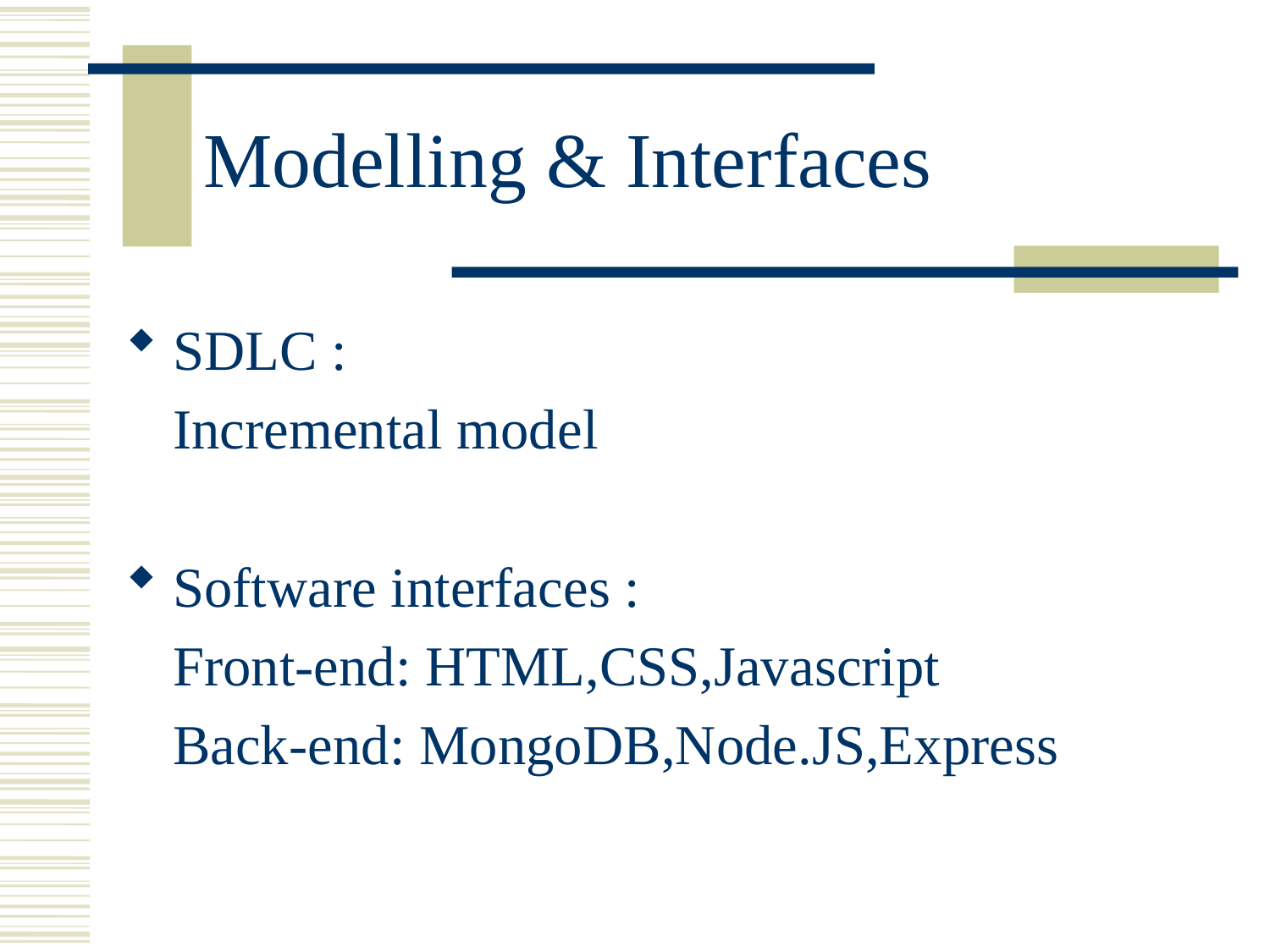

# Modelling & Interfaces
SDLC :
	Incremental model

Software interfaces :
	Front-end: HTML,CSS,Javascript
	Back-end: MongoDB,Node.JS,Express